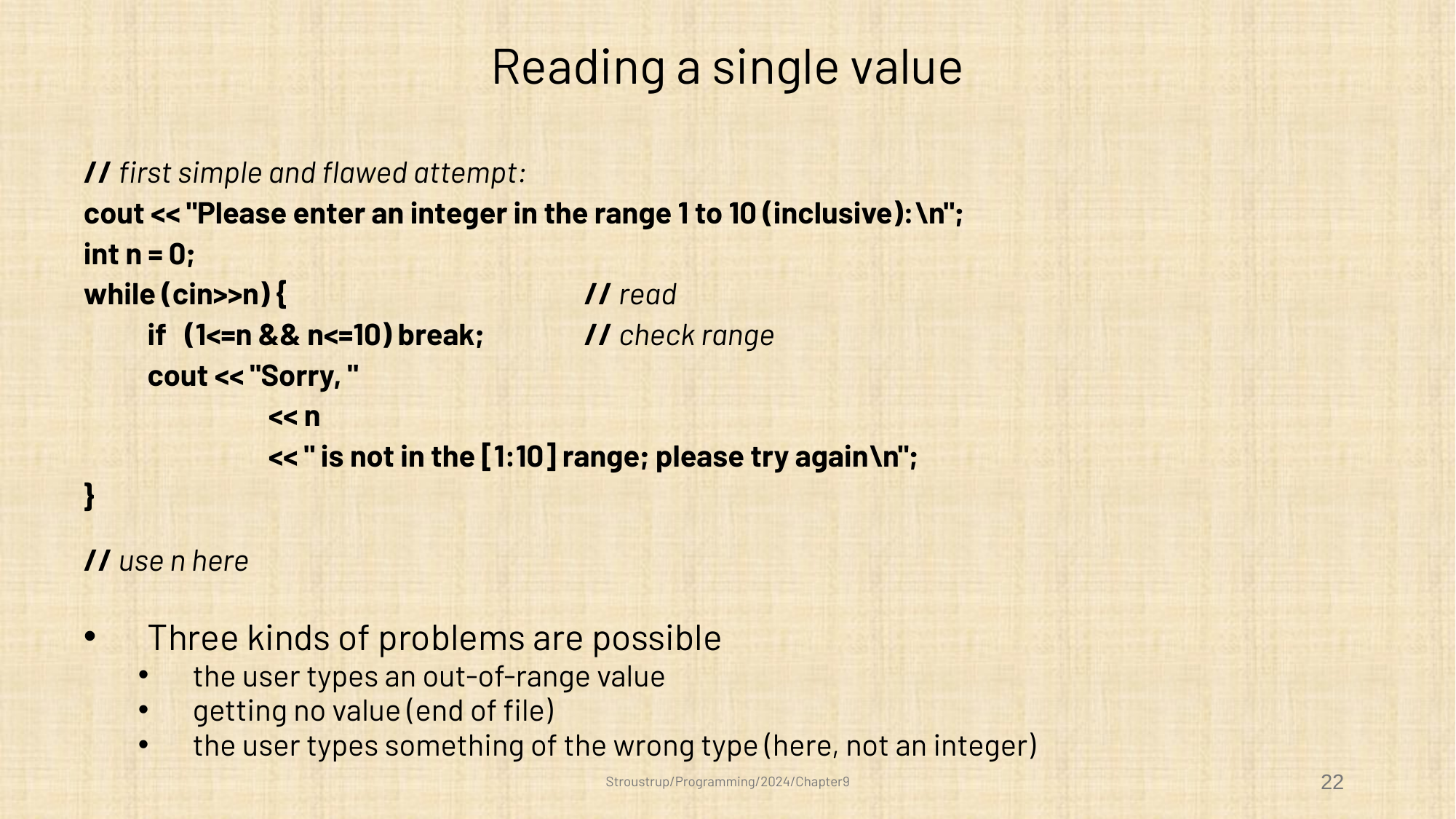

# Reading a single value
// first simple and flawed attempt:
cout << "Please enter an integer in the range 1 to 10 (inclusive):\n";
int n = 0;
while (cin>>n) {			// read
	if   (1<=n && n<=10) break;	// check range
	cout << "Sorry, "
		  << n
		  << " is not in the [1:10] range; please try again\n";
}

// use n here

Three kinds of problems are possible
the user types an out-of-range value
getting no value (end of file)
the user types something of the wrong type (here, not an integer)
Stroustrup/Programming/2024/Chapter9
22